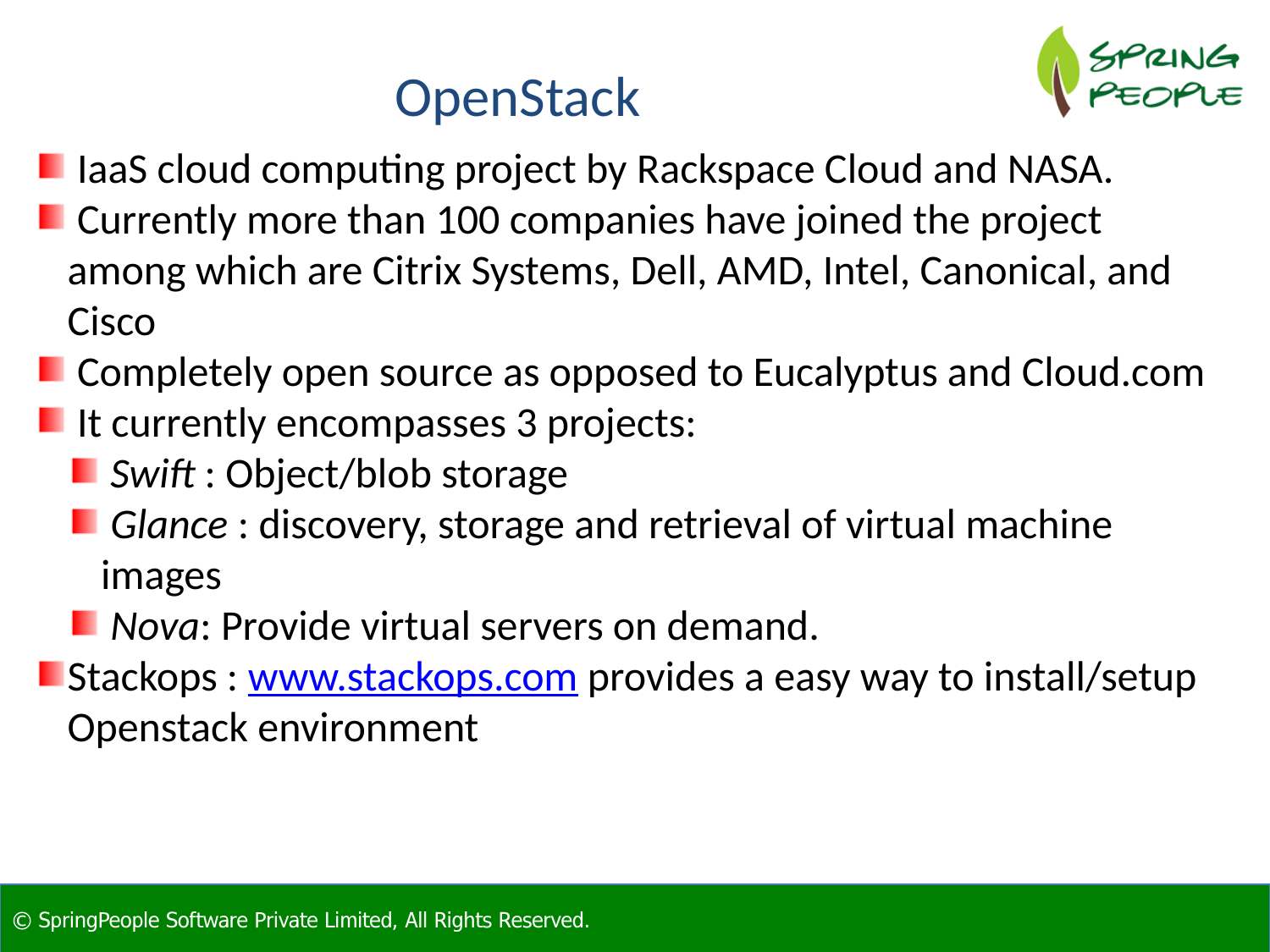

OpenStack
 IaaS cloud computing project by Rackspace Cloud and NASA.
 Currently more than 100 companies have joined the project among which are Citrix Systems, Dell, AMD, Intel, Canonical, and Cisco
 Completely open source as opposed to Eucalyptus and Cloud.com
 It currently encompasses 3 projects:
 Swift : Object/blob storage
 Glance : discovery, storage and retrieval of virtual machine images
 Nova: Provide virtual servers on demand.
Stackops : www.stackops.com provides a easy way to install/setup Openstack environment